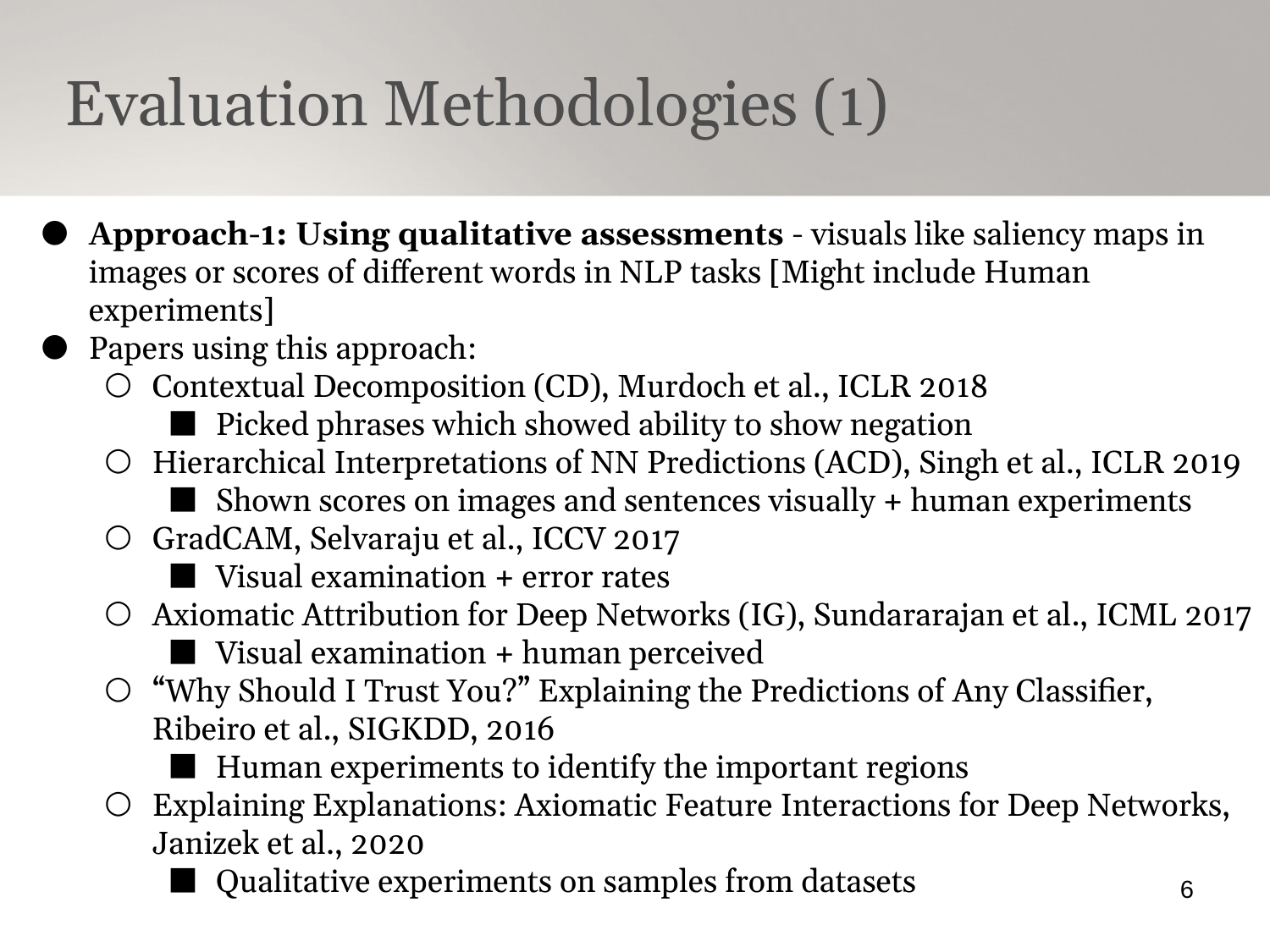

Evaluation Methodologies (1)
Approach-1: Using qualitative assessments - visuals like saliency maps in images or scores of different words in NLP tasks [Might include Human experiments]
Papers using this approach:
Contextual Decomposition (CD), Murdoch et al., ICLR 2018
Picked phrases which showed ability to show negation
Hierarchical Interpretations of NN Predictions (ACD), Singh et al., ICLR 2019
Shown scores on images and sentences visually + human experiments
GradCAM, Selvaraju et al., ICCV 2017
Visual examination + error rates
Axiomatic Attribution for Deep Networks (IG), Sundararajan et al., ICML 2017
Visual examination + human perceived
“Why Should I Trust You?” Explaining the Predictions of Any Classifier, Ribeiro et al., SIGKDD, 2016
Human experiments to identify the important regions
Explaining Explanations: Axiomatic Feature Interactions for Deep Networks, Janizek et al., 2020
Qualitative experiments on samples from datasets
6